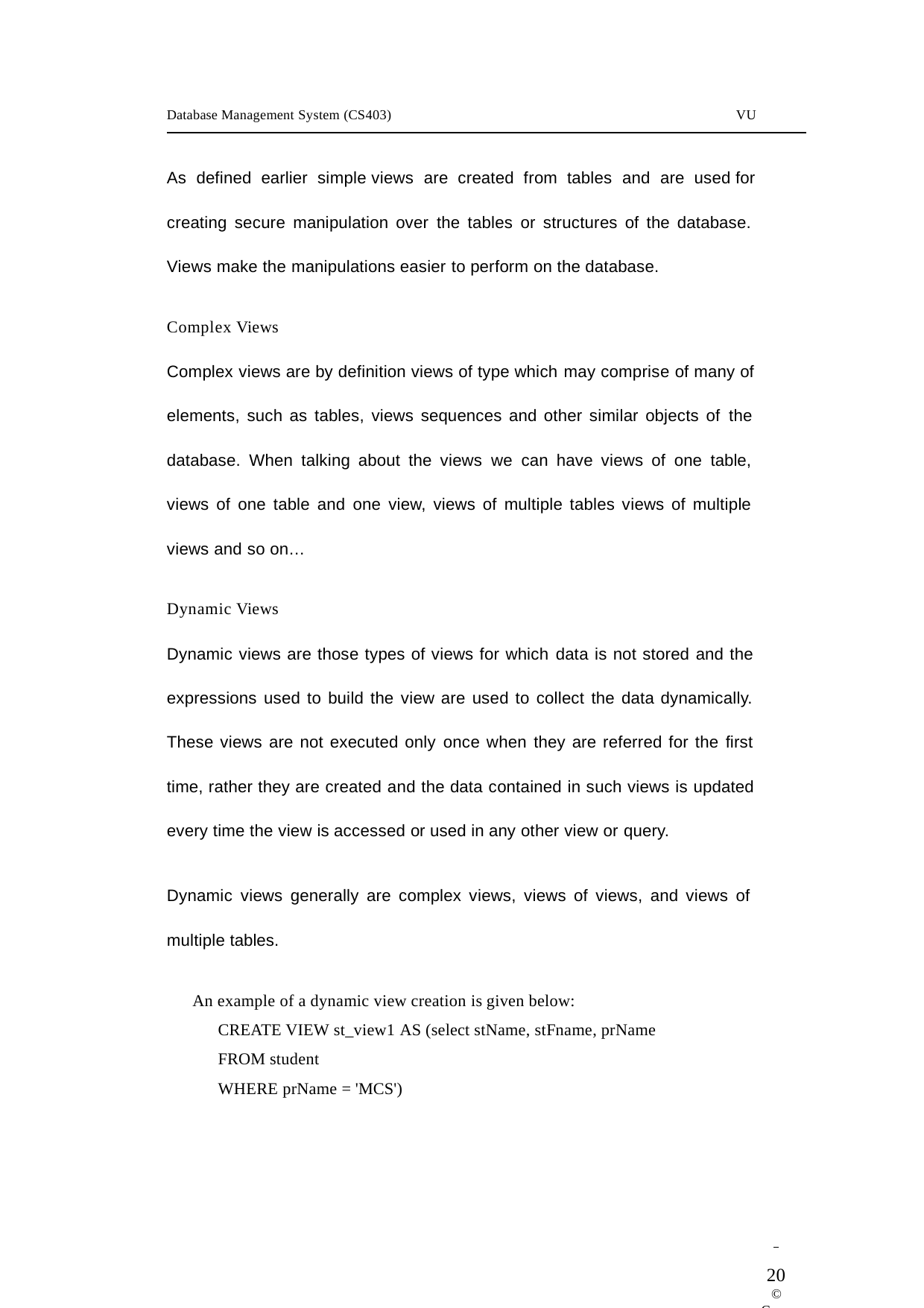

Database Management System (CS403)
VU

As  defined  earlier  simple views  are  created  from  tables  and  are  used for
creating secure manipulation over the tables or structures of the database.  Views make the manipulations easier to perform on the database.

Complex Views
Complex views are by definition views of type which may comprise of many of  elements, such as tables, views sequences and other similar objects of the  database. When talking about the views we can have views of one table,  views of one table and one view, views of multiple tables views of multiple  views and so on…

Dynamic Views
Dynamic views are those types of views for which data is not stored and the  expressions used to build the view are used to collect the data dynamically.  These views are not executed only once when they are referred for the first  time, rather they are created and the data contained in such views is updated  every time the view is accessed or used in any other view or query.

Dynamic views generally are complex views, views of views, and views of  multiple tables.

An example of a dynamic view creation is given below:
CREATE VIEW st_view1 AS (select stName, stFname, prName  FROM student
WHERE prName = 'MCS')
 	20
© Copyright Virtual University of Pakistan